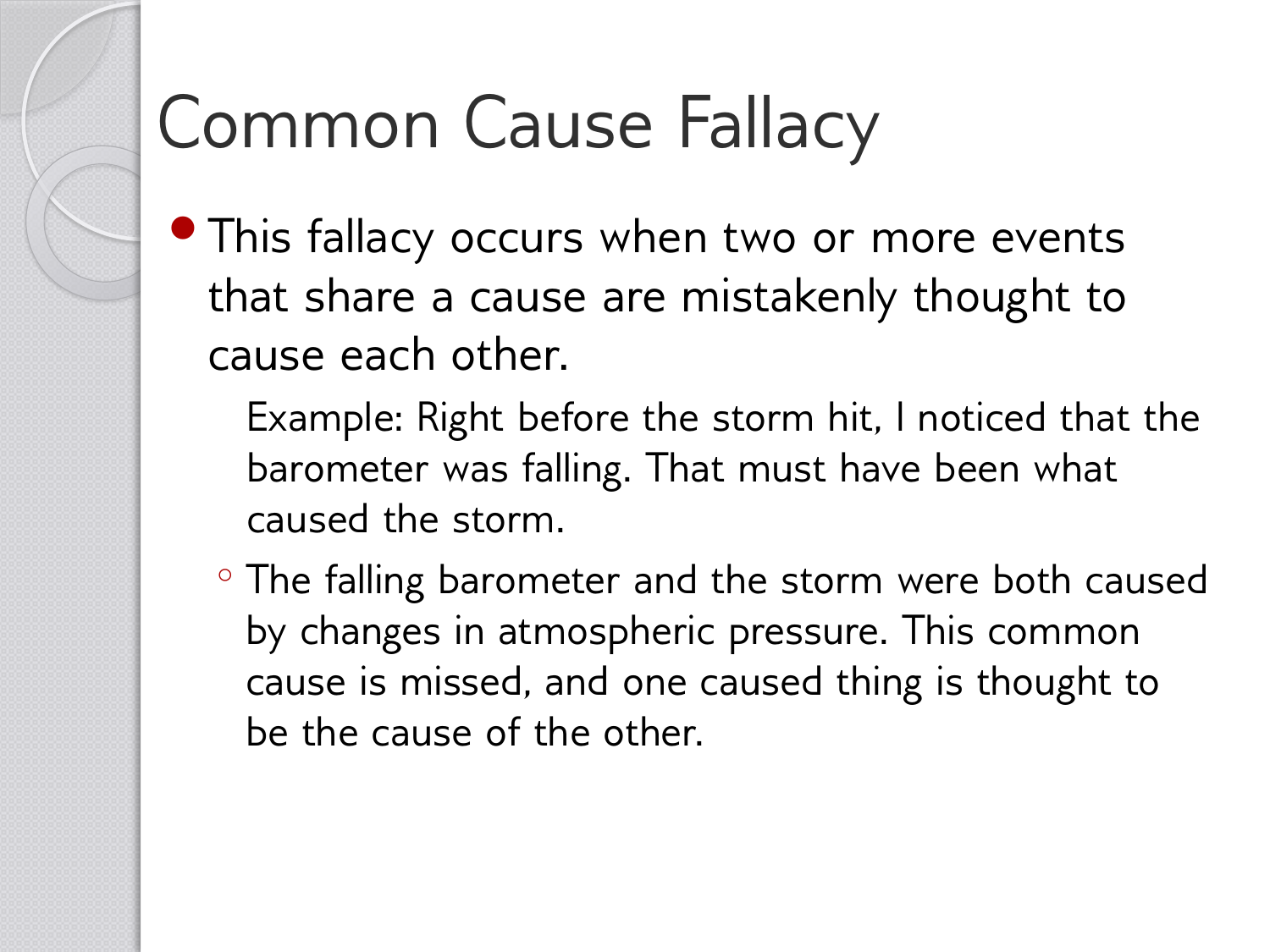

# Common Cause Fallacy
This fallacy occurs when two or more events that share a cause are mistakenly thought to cause each other.
Example: Right before the storm hit, I noticed that the barometer was falling. That must have been what caused the storm.
The falling barometer and the storm were both caused by changes in atmospheric pressure. This common cause is missed, and one caused thing is thought to be the cause of the other.